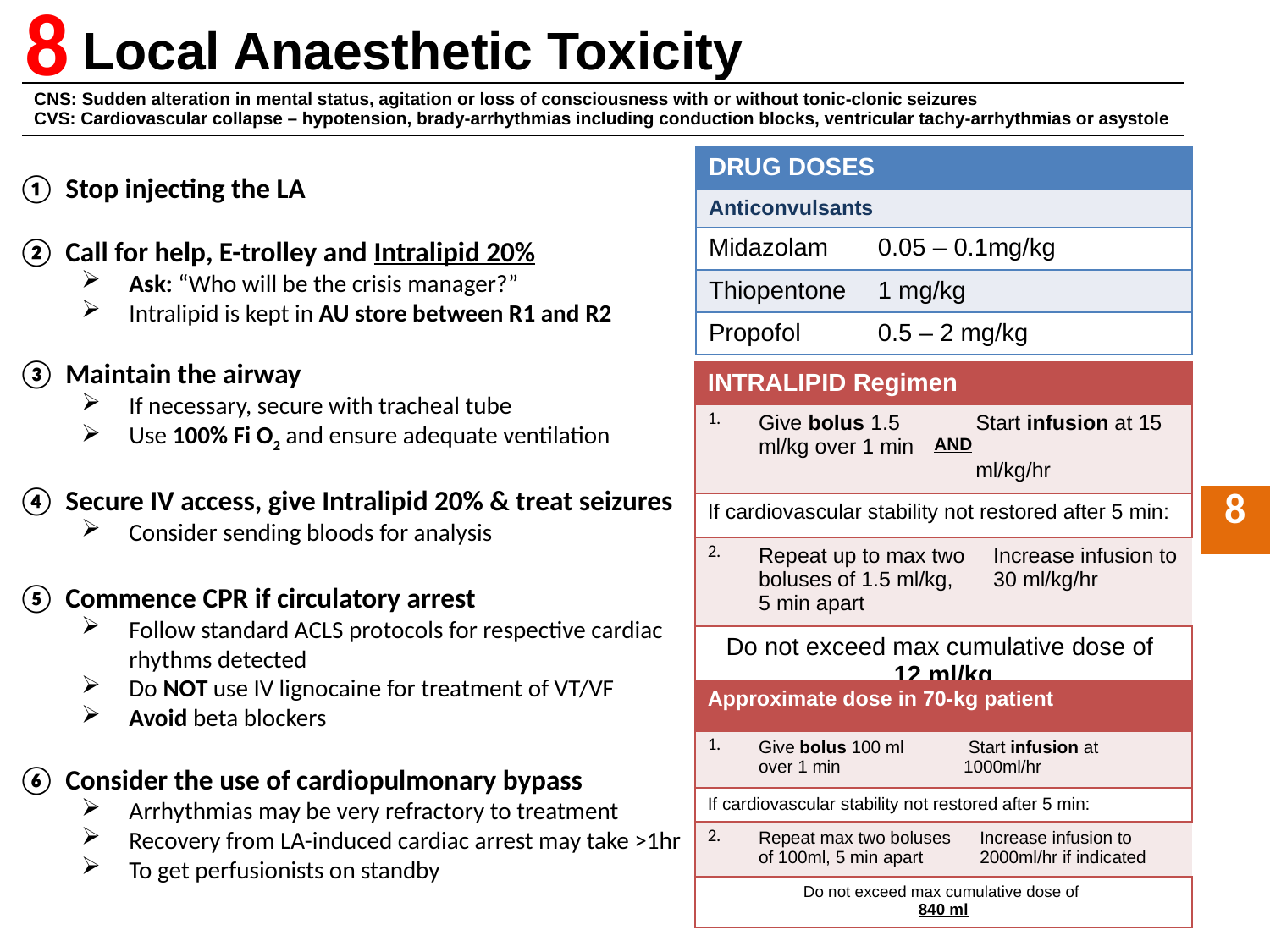

8
# Local Anaesthetic Toxicity
| 1 |
| --- |
| 2 |
| 3 |
| 4 |
| 5 |
| 6 |
| 7 |
| 8 |
| 9 |
| 10 |
| 11 |
| 12 |
| 13 |
| 14 |
| CNS: Sudden alteration in mental status, agitation or loss of consciousness with or without tonic-clonic seizures CVS: Cardiovascular collapse – hypotension, brady-arrhythmias including conduction blocks, ventricular tachy-arrhythmias or asystole |
| --- |
| DRUG DOSES |  |
| --- | --- |
| Anticonvulsants |  |
| Midazolam | 0.05 – 0.1mg/kg |
| Thiopentone | 1 mg/kg |
| Propofol | 0.5 – 2 mg/kg |
Stop injecting the LA
Call for help, E-trolley and Intralipid 20%
Ask: “Who will be the crisis manager?”
Intralipid is kept in AU store between R1 and R2

Maintain the airway
If necessary, secure with tracheal tube
Use 100% Fi O2 and ensure adequate ventilation

Secure IV access, give Intralipid 20% & treat seizures
Consider sending bloods for analysis
Commence CPR if circulatory arrest
Follow standard ACLS protocols for respective cardiac rhythms detected
Do NOT use IV lignocaine for treatment of VT/VF
Avoid beta blockers

Consider the use of cardiopulmonary bypass
Arrhythmias may be very refractory to treatment
Recovery from LA-induced cardiac arrest may take >1hr
To get perfusionists on standby
| INTRALIPID Regimen |  |  |  |
| --- | --- | --- | --- |
| 1. | Give bolus 1.5 ml/kg over 1 min | Start infusion at 15 ml/kg/hr |  |
| If cardiovascular stability not restored after 5 min: |  |  |  |
| 2. | Repeat up to max two boluses of 1.5 ml/kg, 5 min apart |  | Increase infusion to 30 ml/kg/hr |
| Do not exceed max cumulative dose of 12 ml/kg |  |  |  |
AND
| Approximate dose in 70-kg patient |  |  |  |
| --- | --- | --- | --- |
| 1. | Give bolus 100 ml over 1 min | Start infusion at 1000ml/hr |  |
| If cardiovascular stability not restored after 5 min: |  |  |  |
| 2. | Repeat max two boluses of 100ml, 5 min apart |  | Increase infusion to 2000ml/hr if indicated |
| Do not exceed max cumulative dose of 840 ml |  |  |  |